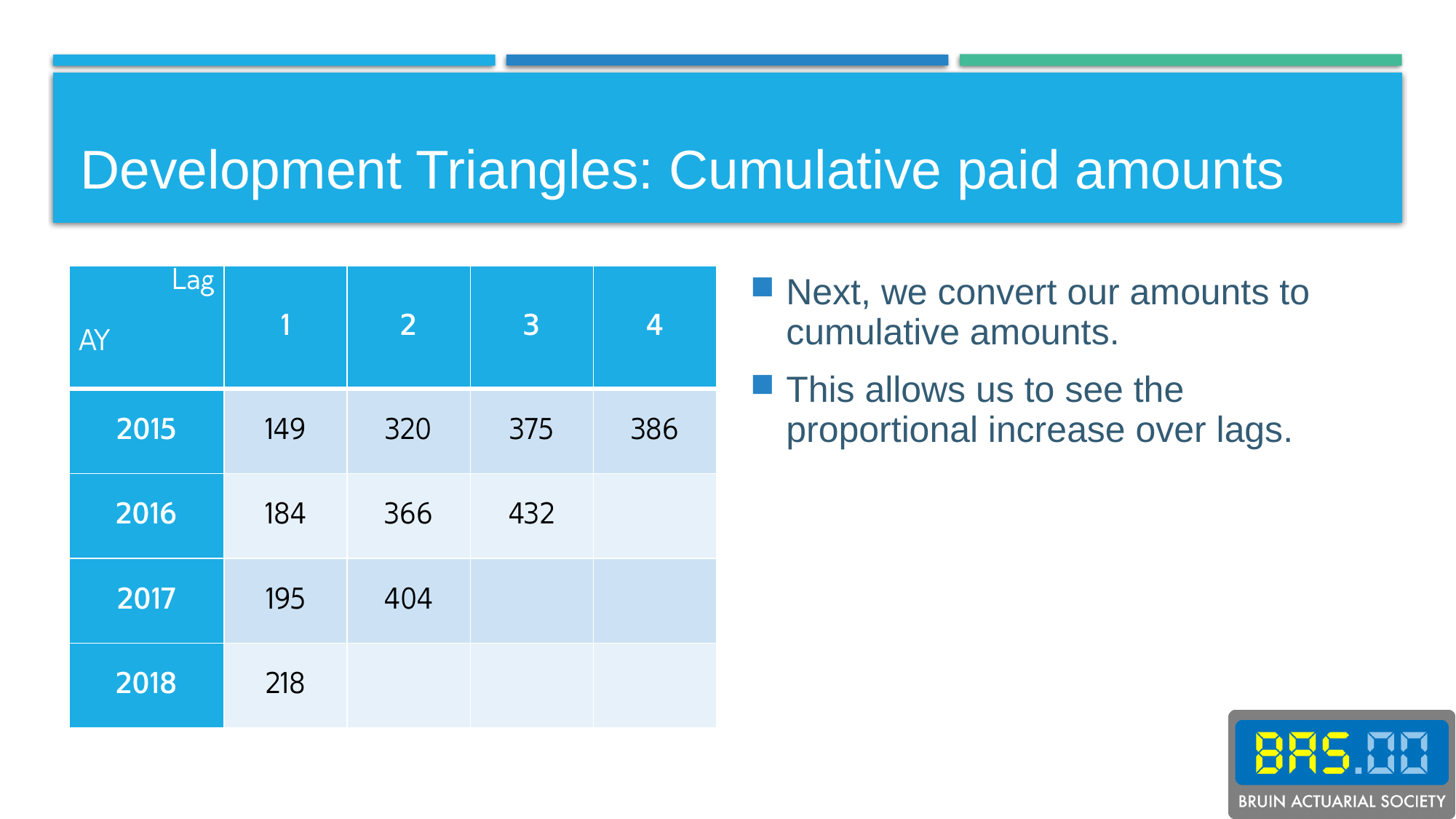

# Development Triangles: Cumulative paid amounts
| Lag ­ AY | 1 | 2 | 3 | 4 |
| --- | --- | --- | --- | --- |
| 2015 | 149 | 320 | 375 | 386 |
| 2016 | 184 | 366 | 432 |  |
| 2017 | 195 | 404 |  |  |
| 2018 | 218 |  |  |  |
Next, we convert our amounts to cumulative amounts.
This allows us to see the proportional increase over lags.